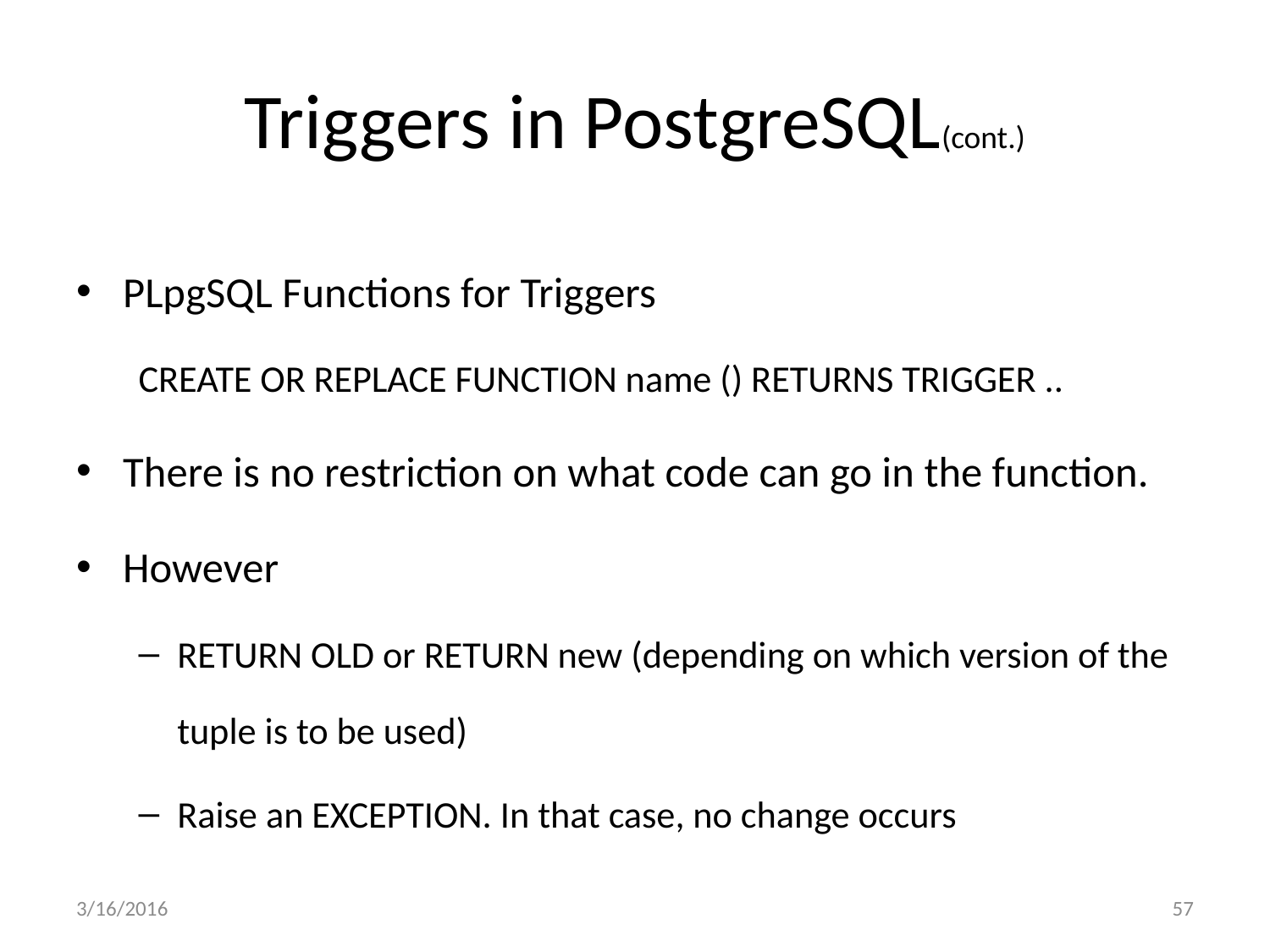

# Triggers in PostgreSQL(cont.)
PLpgSQL Functions for Triggers
CREATE OR REPLACE FUNCTION name () RETURNS TRIGGER ..
There is no restriction on what code can go in the function.
However
RETURN OLD or RETURN new (depending on which version of the tuple is to be used)
Raise an EXCEPTION. In that case, no change occurs
3/16/2016
57